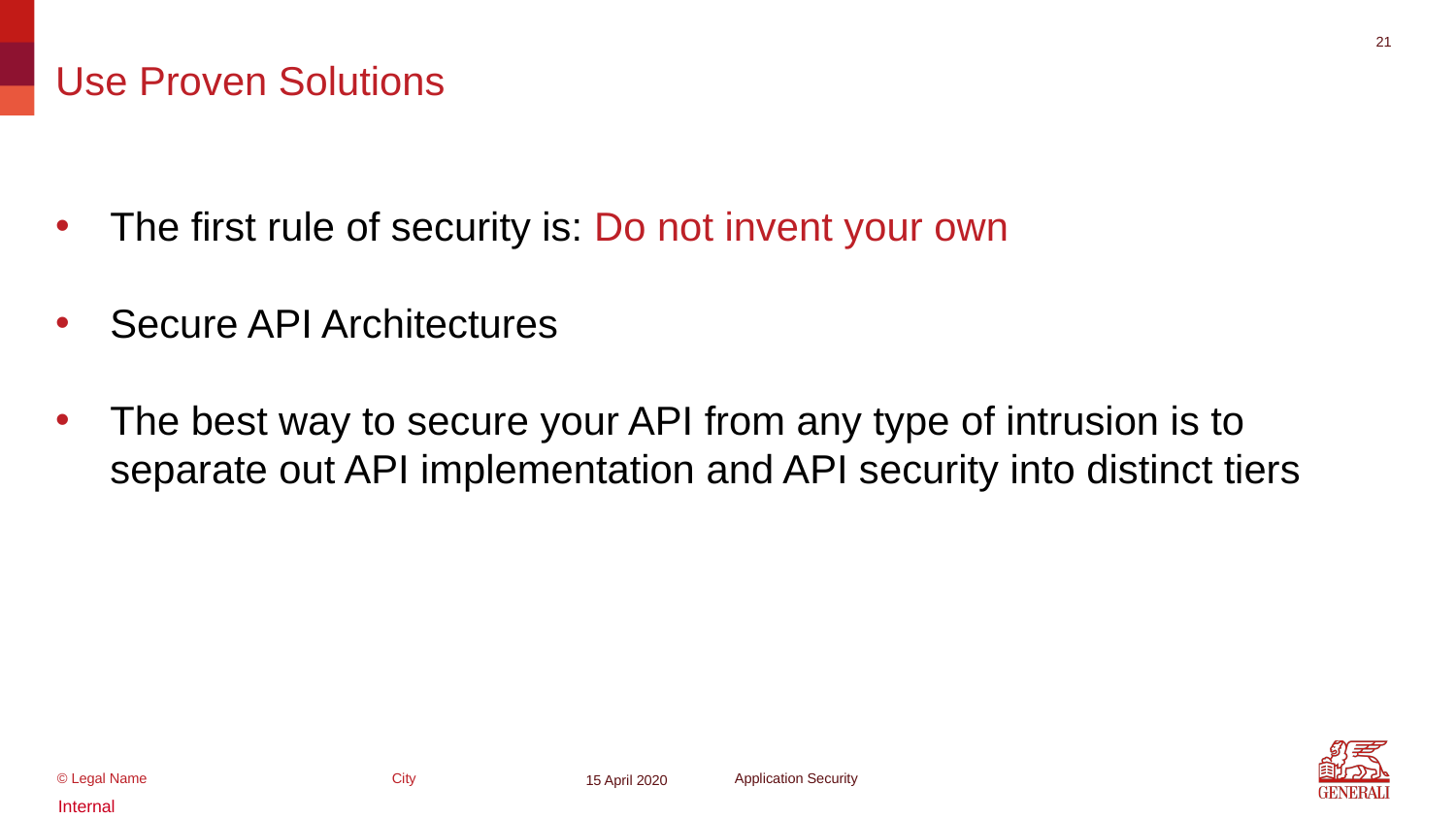

21
# Use Proven Solutions

The first rule of security is: Do not invent your own

Secure API Architectures

The best way to secure your API from any type of intrusion is to separate out API implementation and API security into distinct tiers
15 April 2020
Application Security